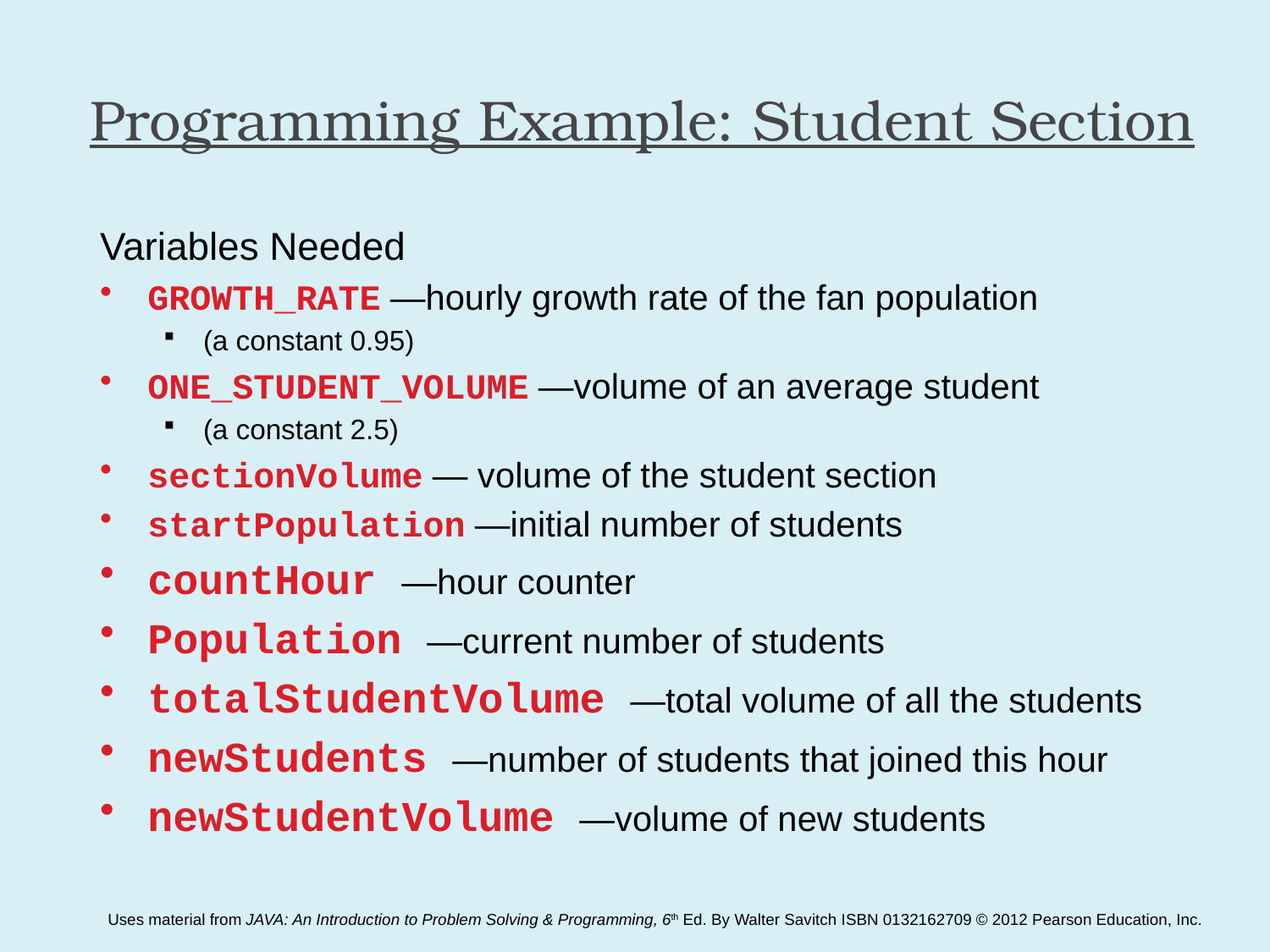

Programming Example: Student Section
Variables Needed
GROWTH_RATE —hourly growth rate of the fan population
(a constant 0.95)
ONE_STUDENT_VOLUME —volume of an average student
(a constant 2.5)
sectionVolume — volume of the student section
startPopulation —initial number of students
countHour —hour counter
Population —current number of students
totalStudentVolume —total volume of all the students
newStudents —number of students that joined this hour
newStudentVolume —volume of new students